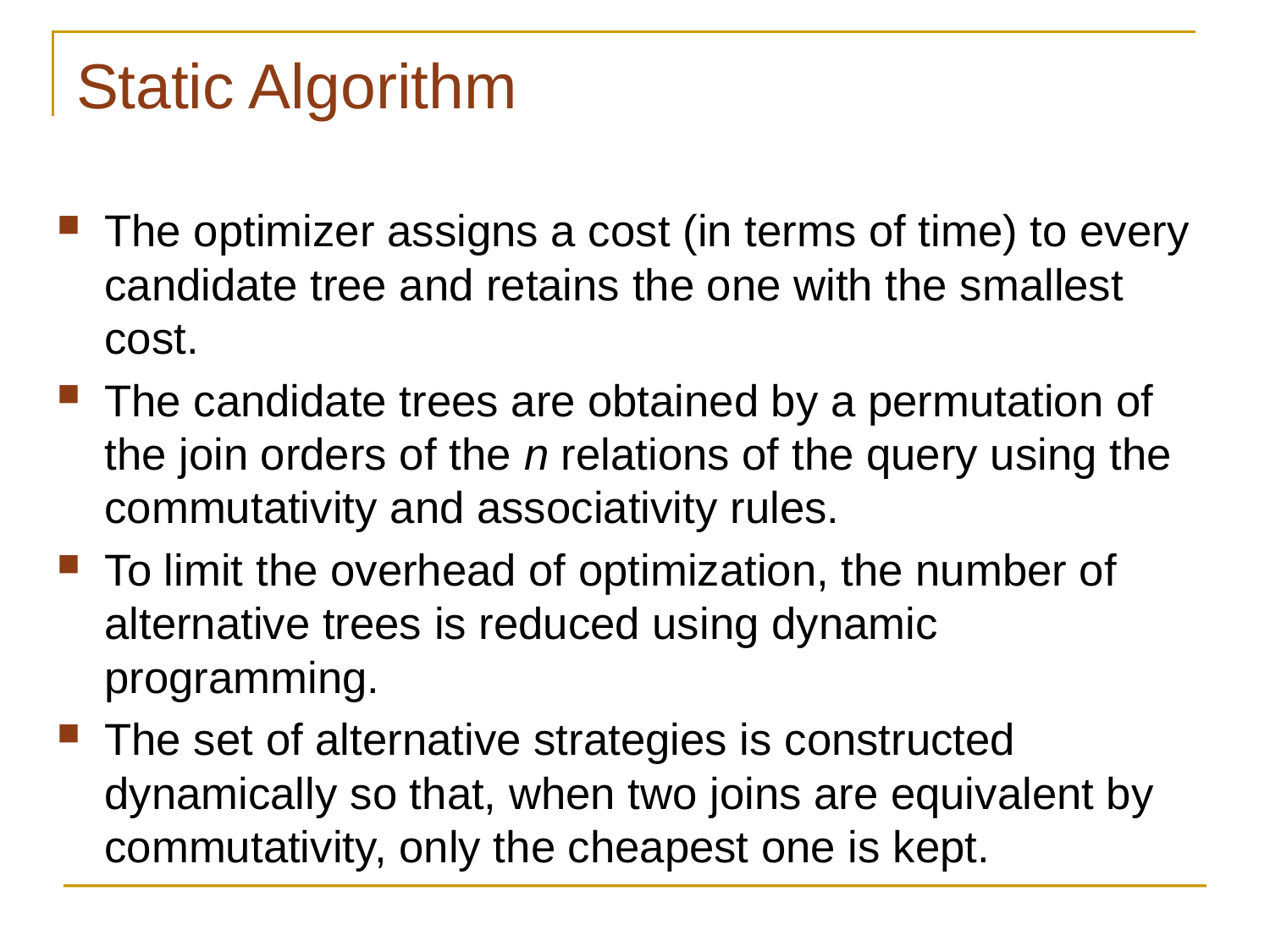

# Static Algorithm
The optimizer assigns a cost (in terms of time) to every candidate tree and retains the one with the smallest cost.
The candidate trees are obtained by a permutation of the join orders of the n relations of the query using the commutativity and associativity rules.
To limit the overhead of optimization, the number of alternative trees is reduced using dynamic programming.
The set of alternative strategies is constructed dynamically so that, when two joins are equivalent by commutativity, only the cheapest one is kept.